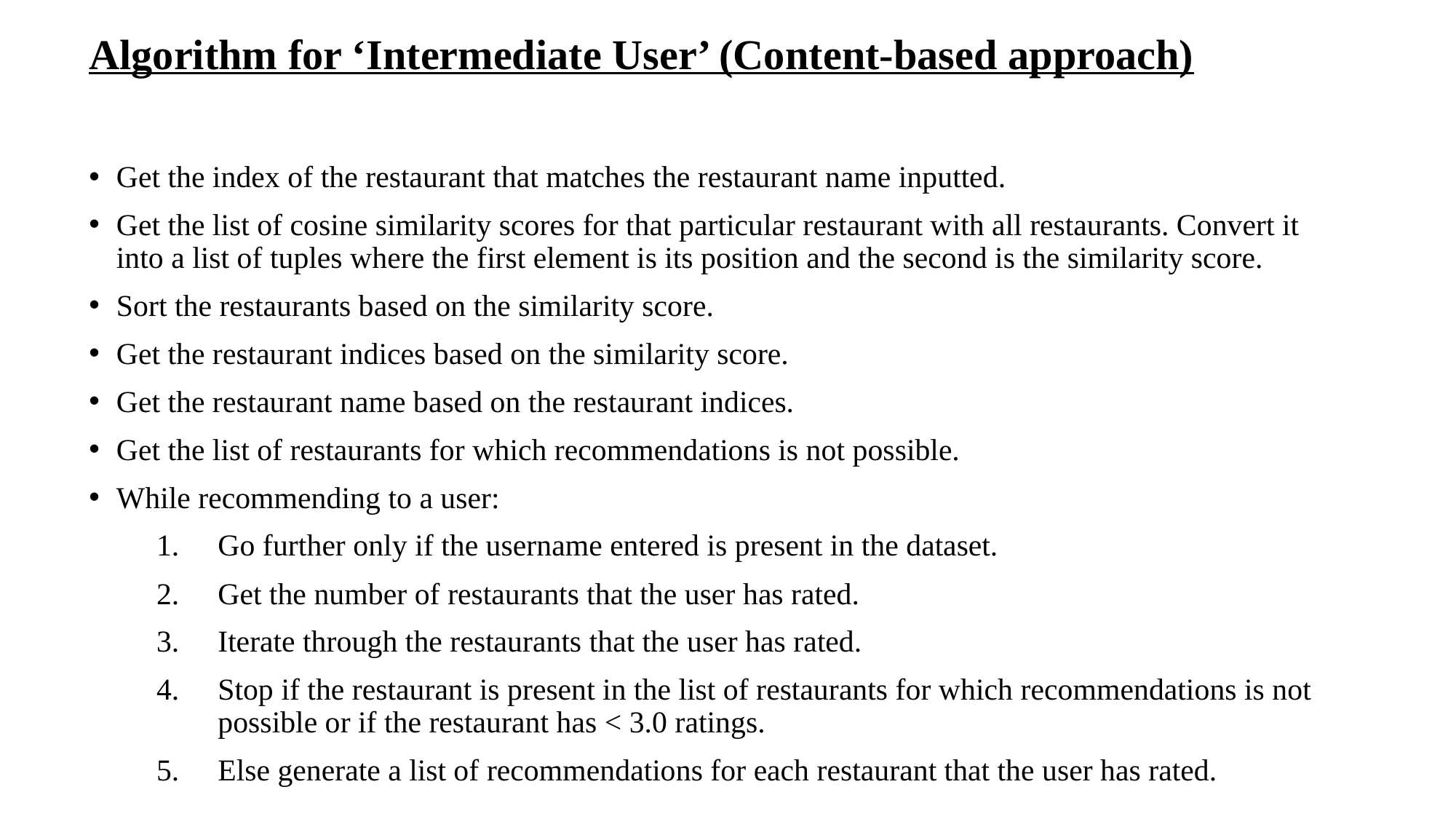

Algorithm for ‘Intermediate User’ (Content-based approach)

Get the index of the restaurant that matches the restaurant name inputted.
Get the list of cosine similarity scores for that particular restaurant with all restaurants. Convert it into a list of tuples where the first element is its position and the second is the similarity score.
Sort the restaurants based on the similarity score.
Get the restaurant indices based on the similarity score.
Get the restaurant name based on the restaurant indices.
Get the list of restaurants for which recommendations is not possible.
While recommending to a user:
Go further only if the username entered is present in the dataset.
Get the number of restaurants that the user has rated.
Iterate through the restaurants that the user has rated.
Stop if the restaurant is present in the list of restaurants for which recommendations is not possible or if the restaurant has < 3.0 ratings.
Else generate a list of recommendations for each restaurant that the user has rated.